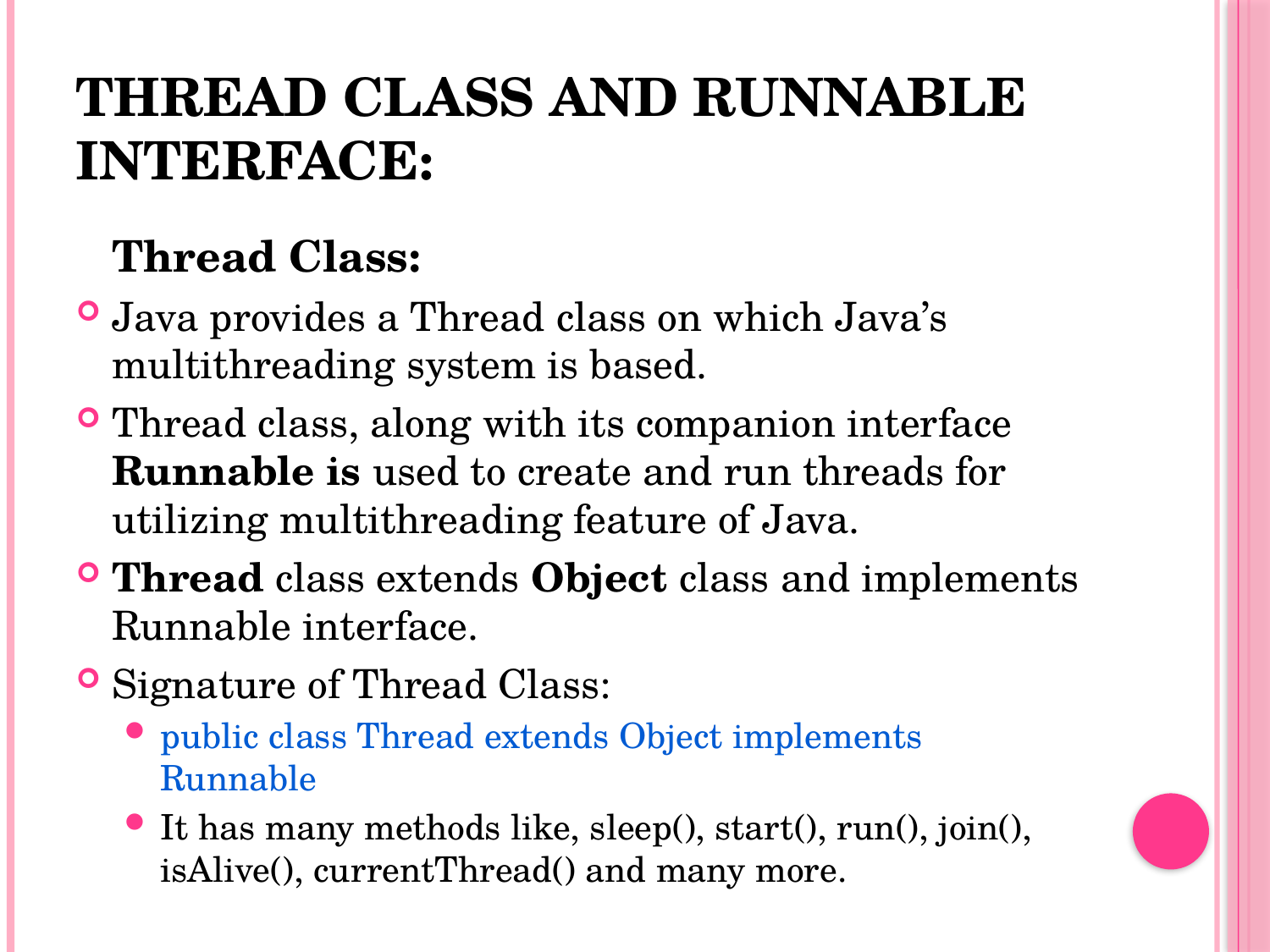

# Thread class and Runnable interface:
		Thread Class:
Java provides a Thread class on which Java’s multithreading system is based.
Thread class, along with its companion interface Runnable is used to create and run threads for utilizing multithreading feature of Java.
Thread class extends Object class and implements Runnable interface.
Signature of Thread Class:
public class Thread extends Object implements Runnable
It has many methods like, sleep(), start(), run(), join(), isAlive(), currentThread() and many more.